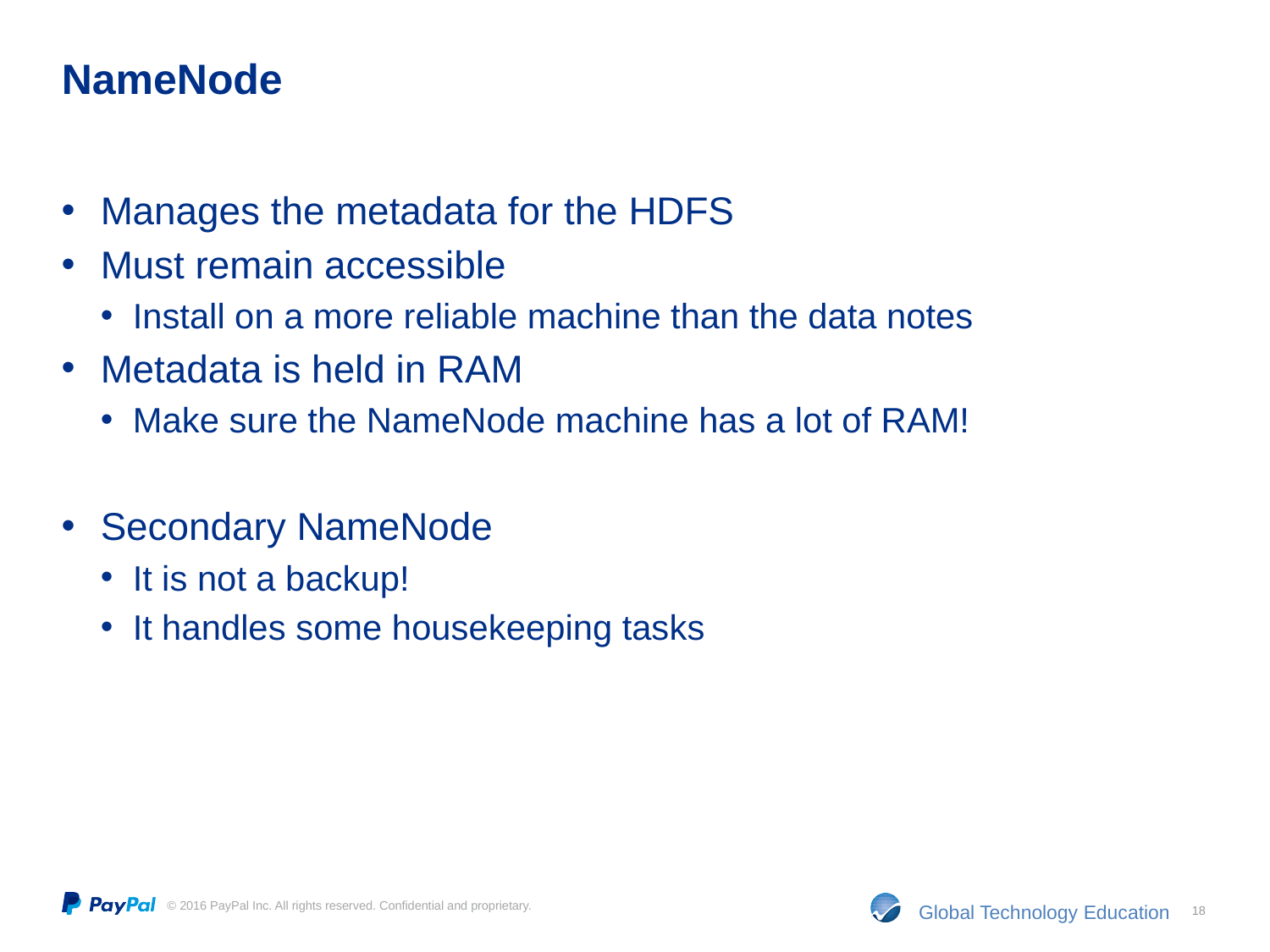

# NameNode
Manages the metadata for the HDFS
Must remain accessible
Install on a more reliable machine than the data notes
Metadata is held in RAM
Make sure the NameNode machine has a lot of RAM!

Secondary NameNode
It is not a backup!
It handles some housekeeping tasks
18